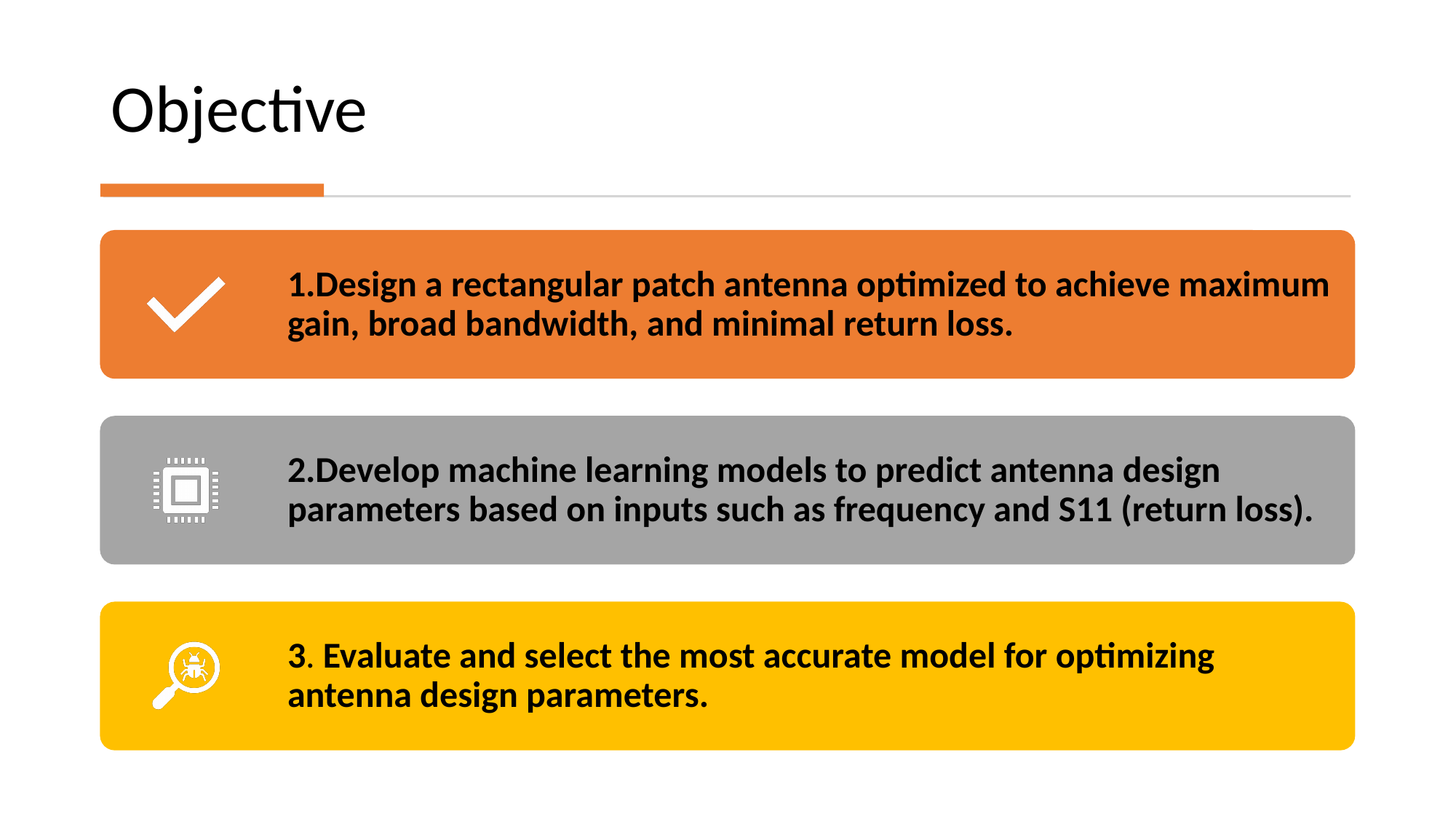

# Objective

1.Design a rectangular patch antenna optimized to achieve maximum gain, broad bandwidth, and minimal return loss.
2.Develop machine learning models to predict antenna design parameters based on inputs such as frequency and S11 (return loss).
3. Evaluate and select the most accurate model for optimizing antenna design parameters.